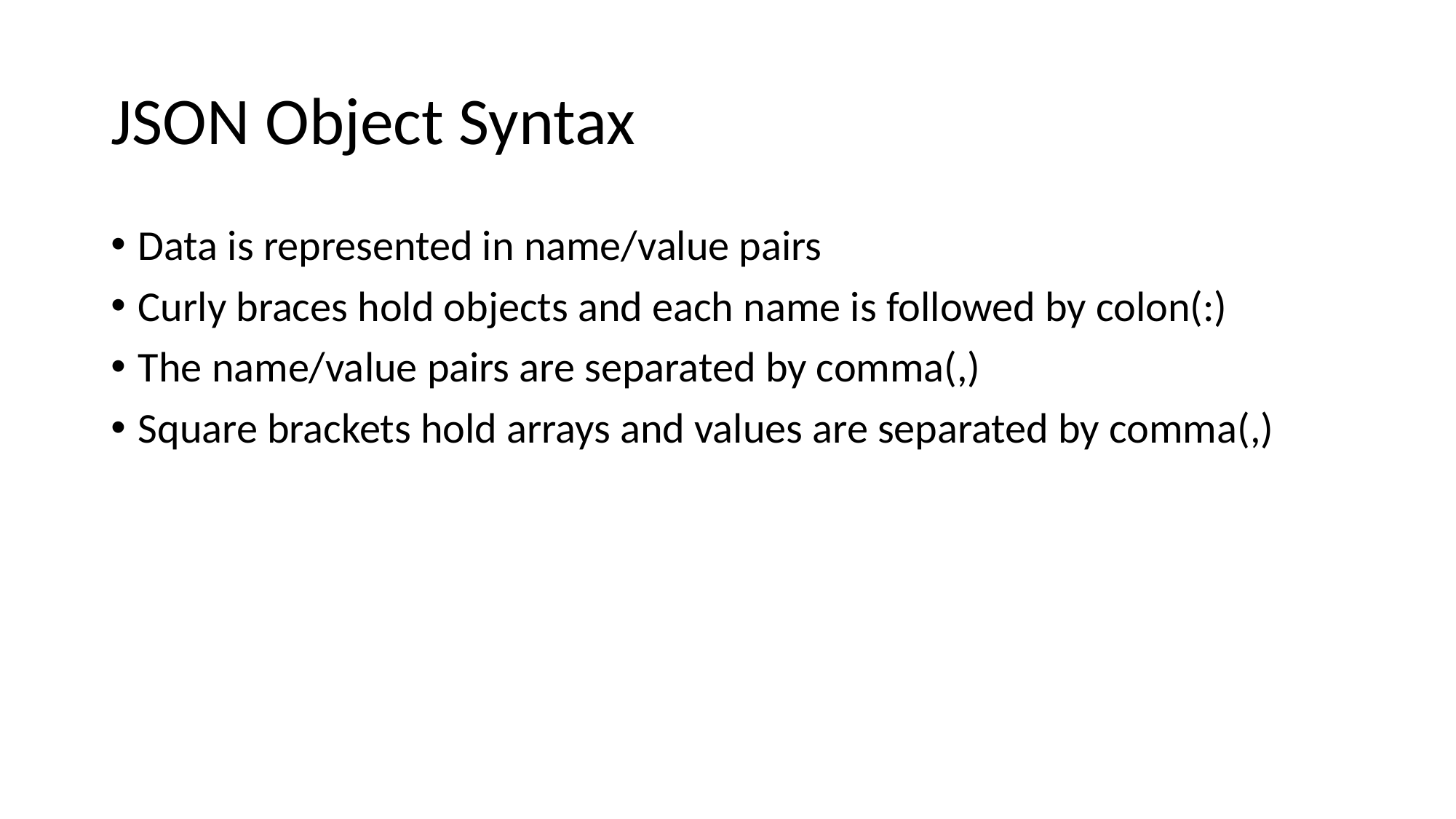

# JSON Object Syntax
Data is represented in name/value pairs
Curly braces hold objects and each name is followed by colon(:)
The name/value pairs are separated by comma(,)
Square brackets hold arrays and values are separated by comma(,)